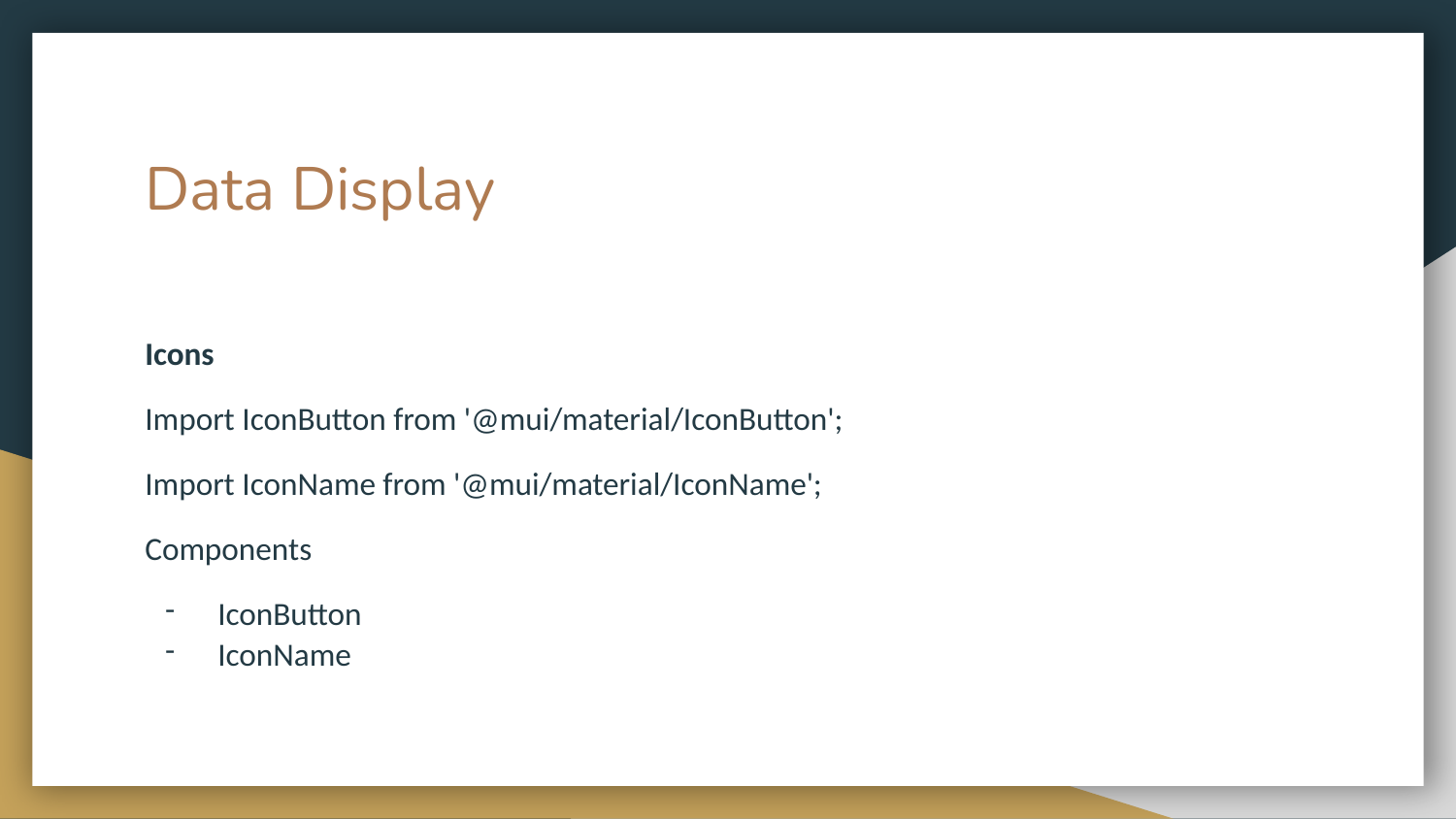

# Data Display
Icons
Import IconButton from '@mui/material/IconButton';
Import IconName from '@mui/material/IconName';
Components
IconButton
IconName